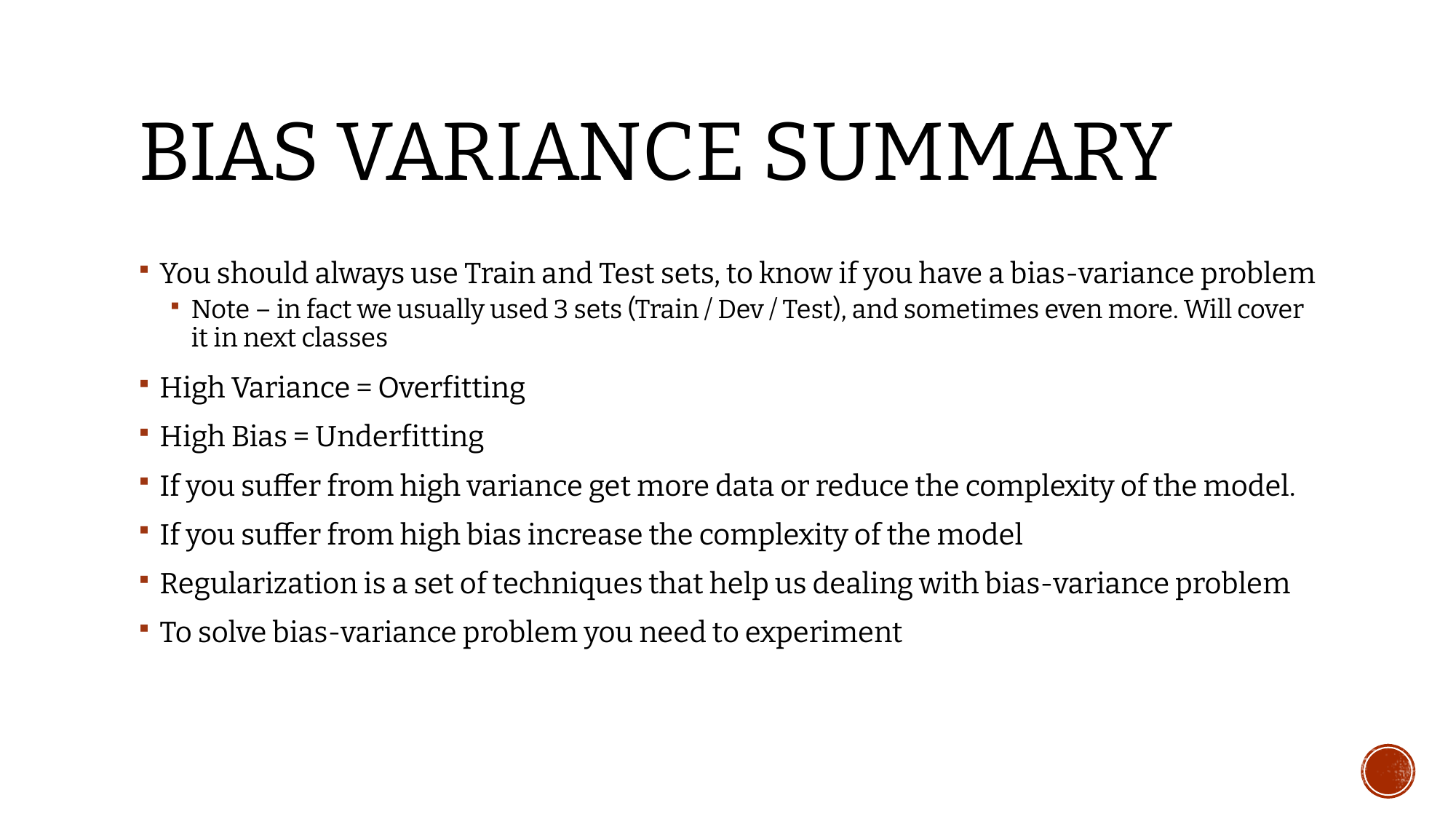

# Bias Variance SUMMARY
You should always use Train and Test sets, to know if you have a bias-variance problem
Note – in fact we usually used 3 sets (Train / Dev / Test), and sometimes even more. Will cover it in next classes
High Variance = Overfitting
High Bias = Underfitting
If you suffer from high variance get more data or reduce the complexity of the model.
If you suffer from high bias increase the complexity of the model
Regularization is a set of techniques that help us dealing with bias-variance problem
To solve bias-variance problem you need to experiment